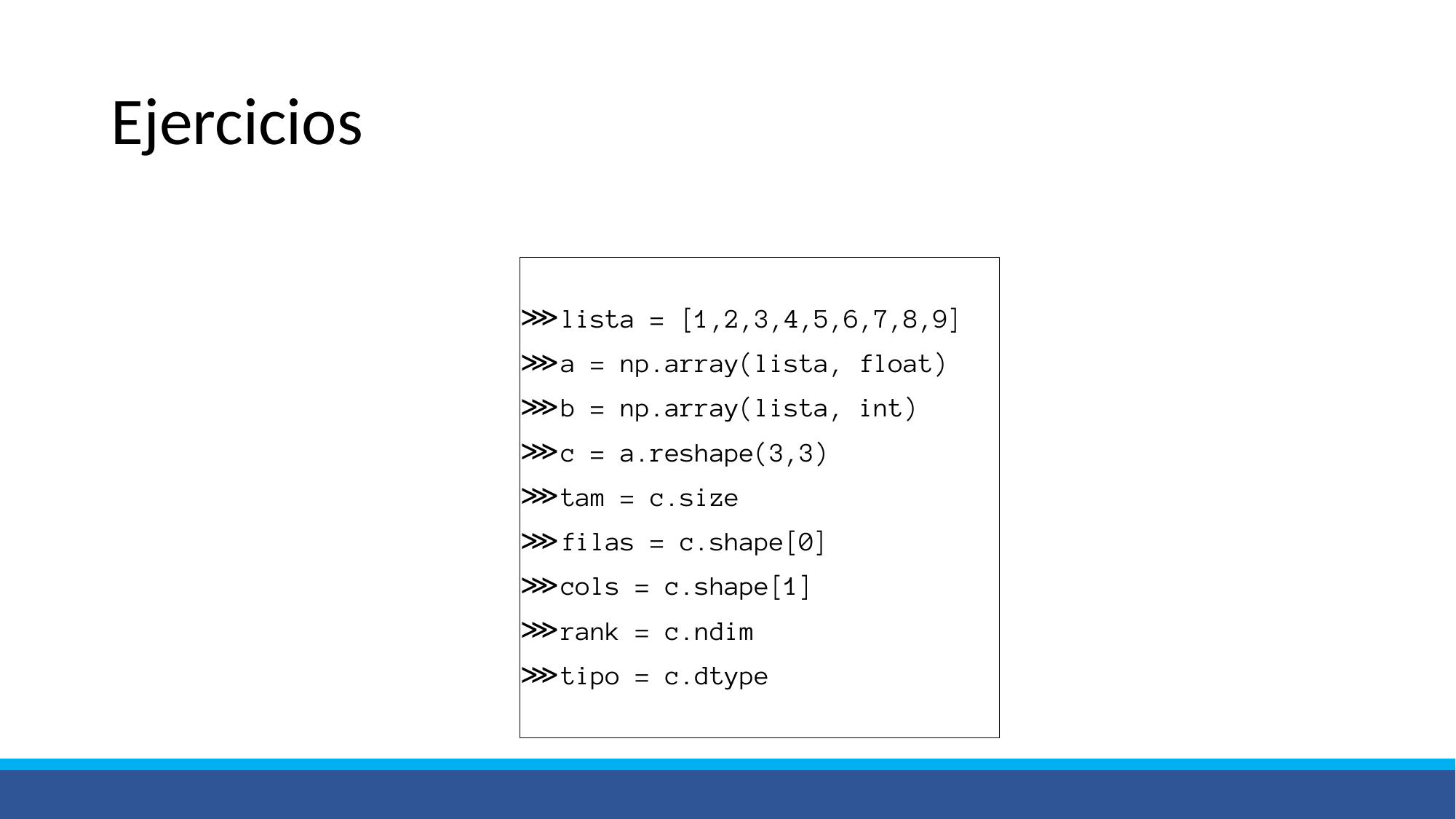

# Ejercicios

lista = [1,2,3,4,5,6,7,8,9]
a = np.array(lista, float)
b = np.array(lista, int)
c = a.reshape(3,3)
tam = c.size
filas = c.shape[0]
cols = c.shape[1]
rank = c.ndim
tipo = c.dtype